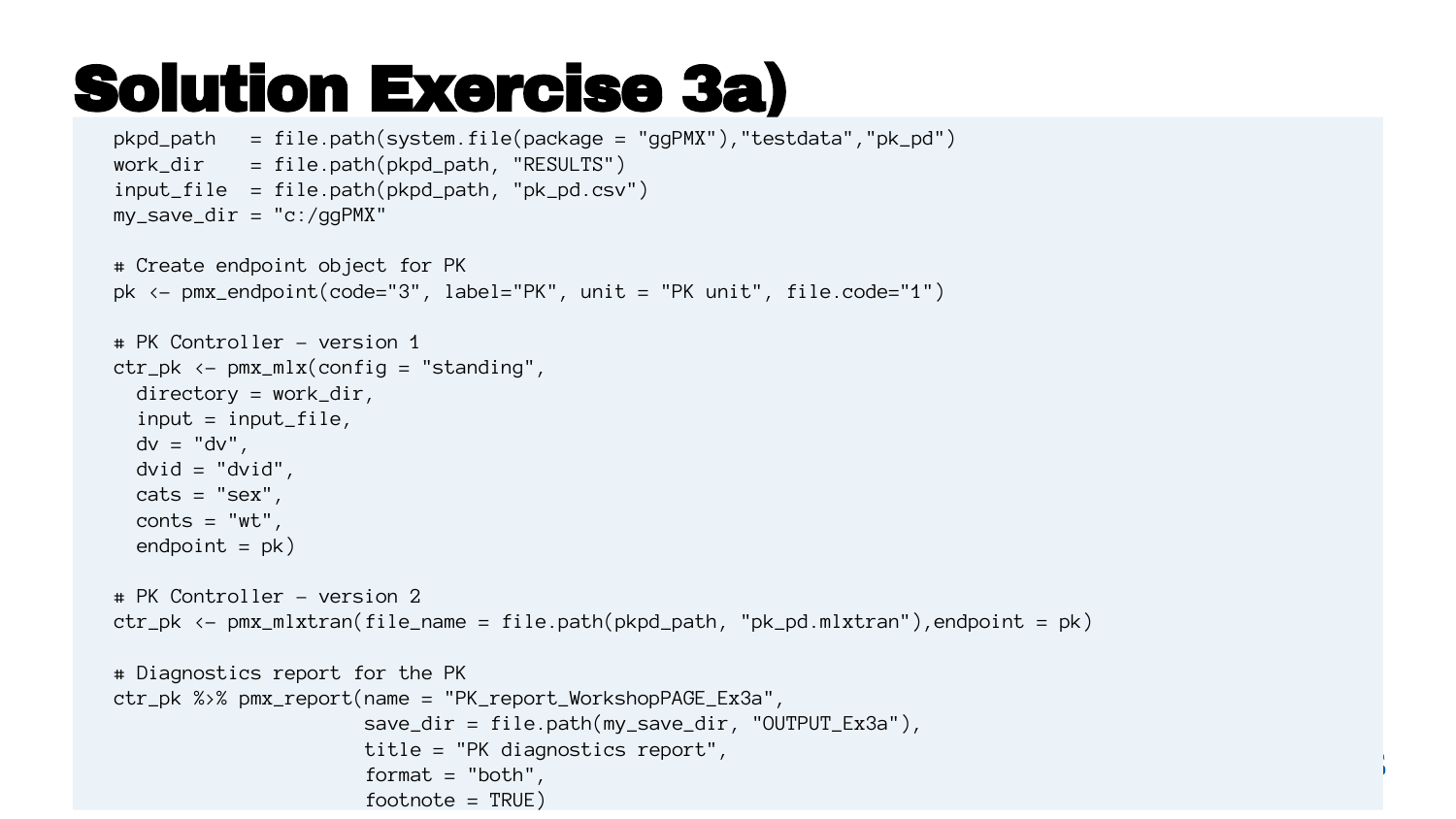

# Solution Exercise 3a)
pkpd_path   = file.path(system.file(package = "ggPMX"),"testdata","pk_pd")
work_dir    = file.path(pkpd_path, "RESULTS")
input_file  = file.path(pkpd_path, "pk_pd.csv")
my_save_dir = "c:/ggPMX"

# Create endpoint object for PK
pk <- pmx_endpoint(code="3", label="PK", unit = "PK unit", file.code="1")

# PK Controller – version 1
ctr_pk <- pmx_mlx(config = "standing",
  directory = work_dir,
  input = input_file,
  dv = "dv",
  dvid = "dvid",
  cats = "sex",
  conts = "wt",
  endpoint = pk)

# PK Controller – version 2
ctr_pk <- pmx_mlxtran(file_name = file.path(pkpd_path, "pk_pd.mlxtran"),endpoint = pk)

# Diagnostics report for the PK
ctr_pk %>% pmx_report(name = "PK_report_WorkshopPAGE_Ex3a",
                      save_dir = file.path(my_save_dir, "OUTPUT_Ex3a"),
                      title = "PK diagnostics report",
                      format = "both",
                      footnote = TRUE)
14
 | ggPMX | Public